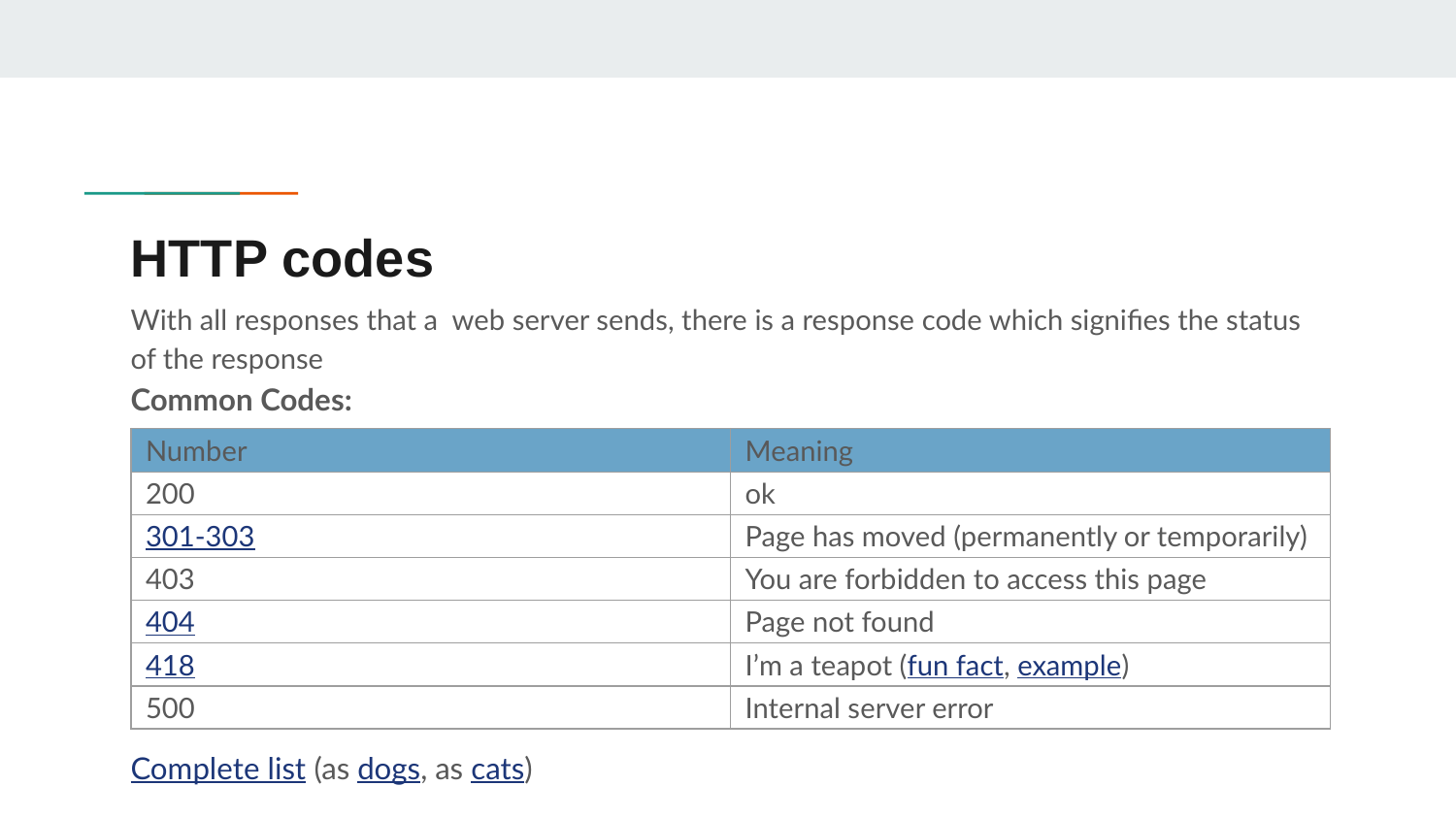

# HTTP codes
With all responses that a  web server sends, there is a response code which signifies the status of the response
Common Codes:

| Number | Meaning |
| --- | --- |
| 200 | ok |
| 301-303 | Page has moved (permanently or temporarily) |
| 403 | You are forbidden to access this page |
| 404 | Page not found |
| 418 | I’m a teapot (fun fact, example) |
| 500 | Internal server error |
Complete list (as dogs, as cats)